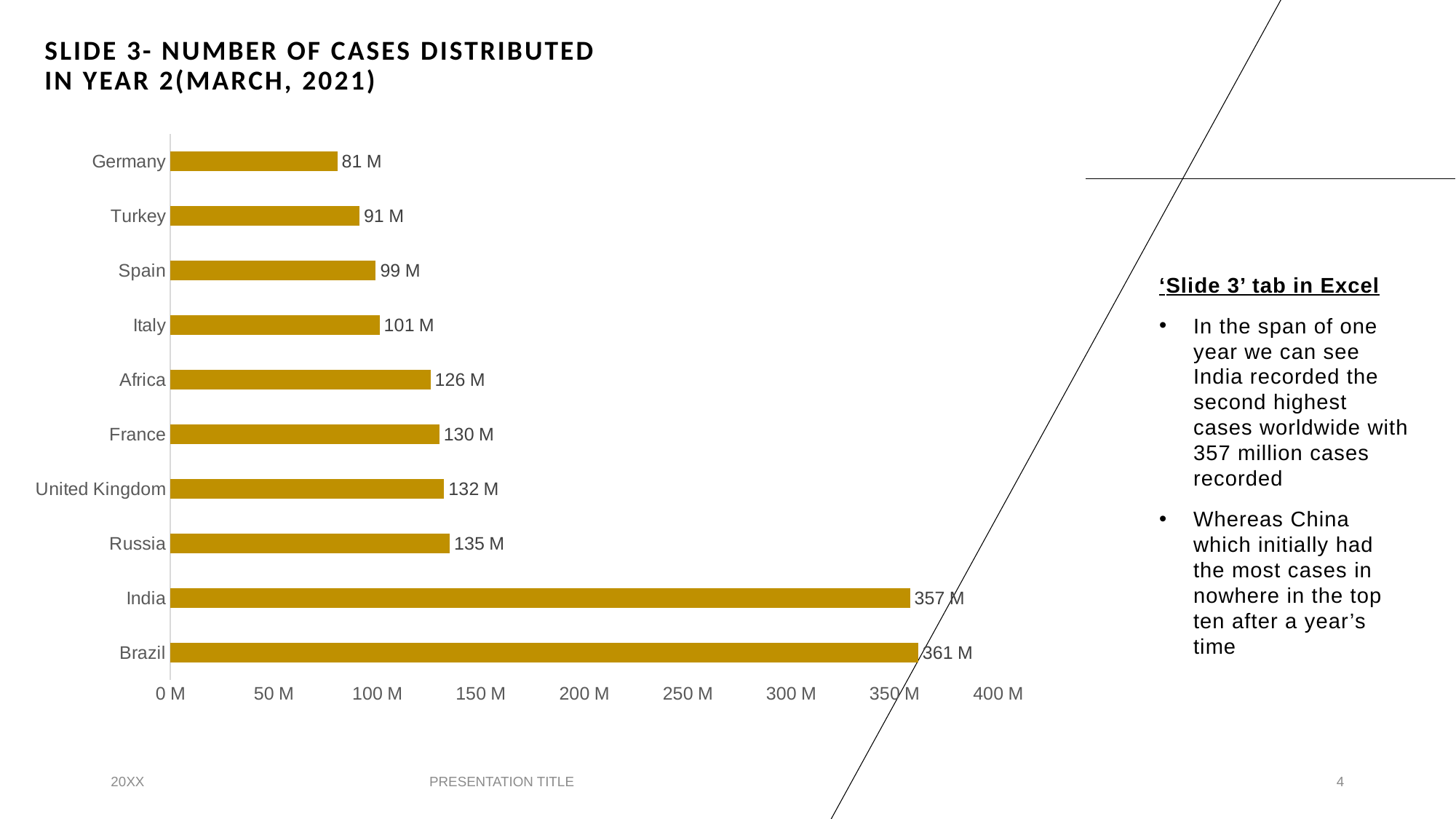

# Slide 3- Number of cases distributed in year 2(MARCH, 2021)

### Chart

| Category | Total_cases |
|---|---|
| Brazil | 361463134.0 |
| India | 357487053.0 |
| Russia | 135088504.0 |
| United Kingdom | 132310463.0 |
| France | 130031811.0 |
| Africa | 125774925.0 |
| Italy | 101162913.0 |
| Spain | 99280629.0 |
| Turkey | 91423494.0 |
| Germany | 80734735.0 |
‘Slide 3’ tab in Excel
In the span of one year we can see India recorded the second highest cases worldwide with 357 million cases recorded
Whereas China which initially had the most cases in nowhere in the top ten after a year’s time
20XX
PRESENTATION TITLE
4